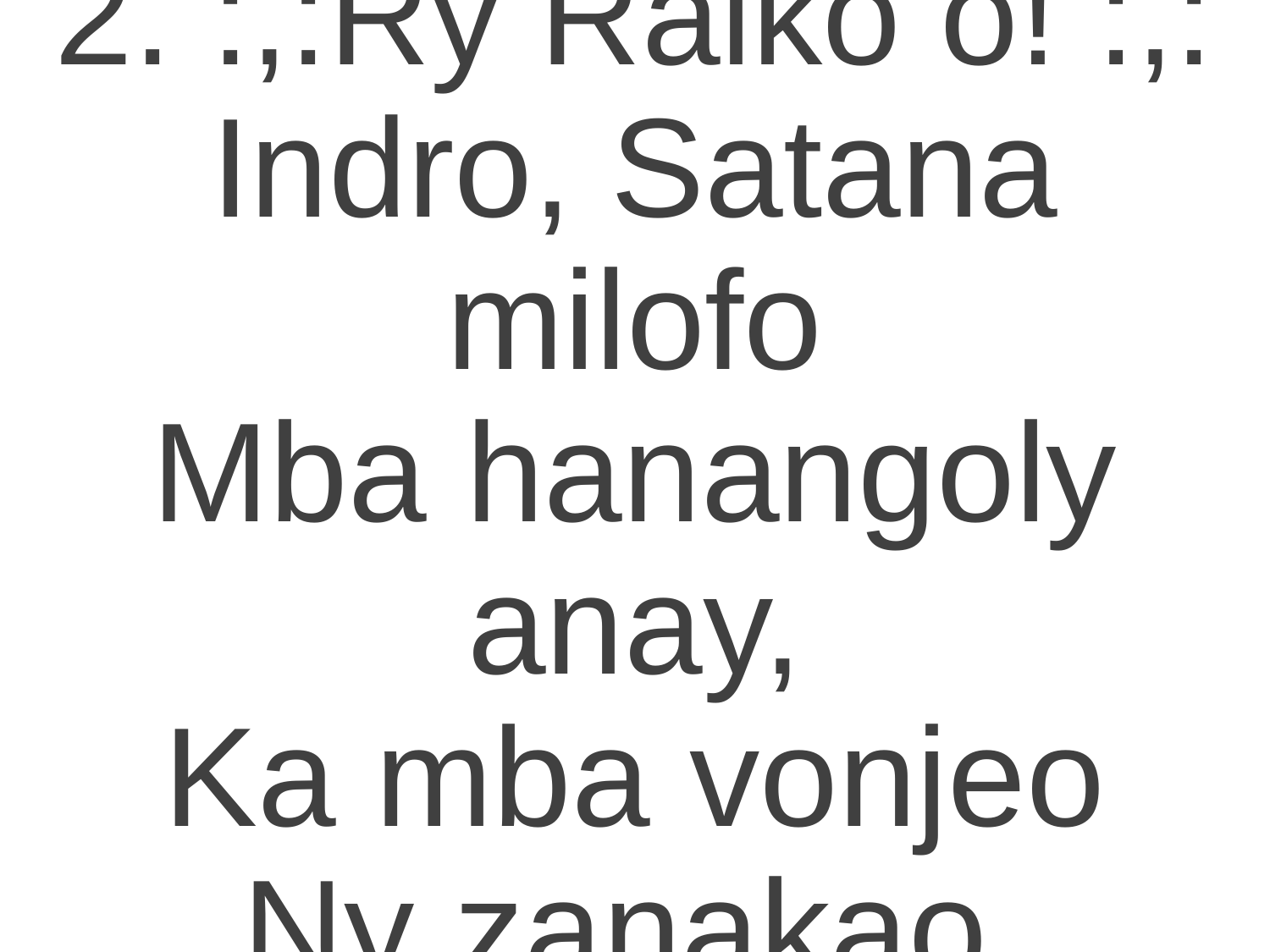

2. :,:Ry Raiko ô! :,:
Indro, Satana milofo
Mba hanangoly anay,
Ka mba vonjeo
Ny zanakao.